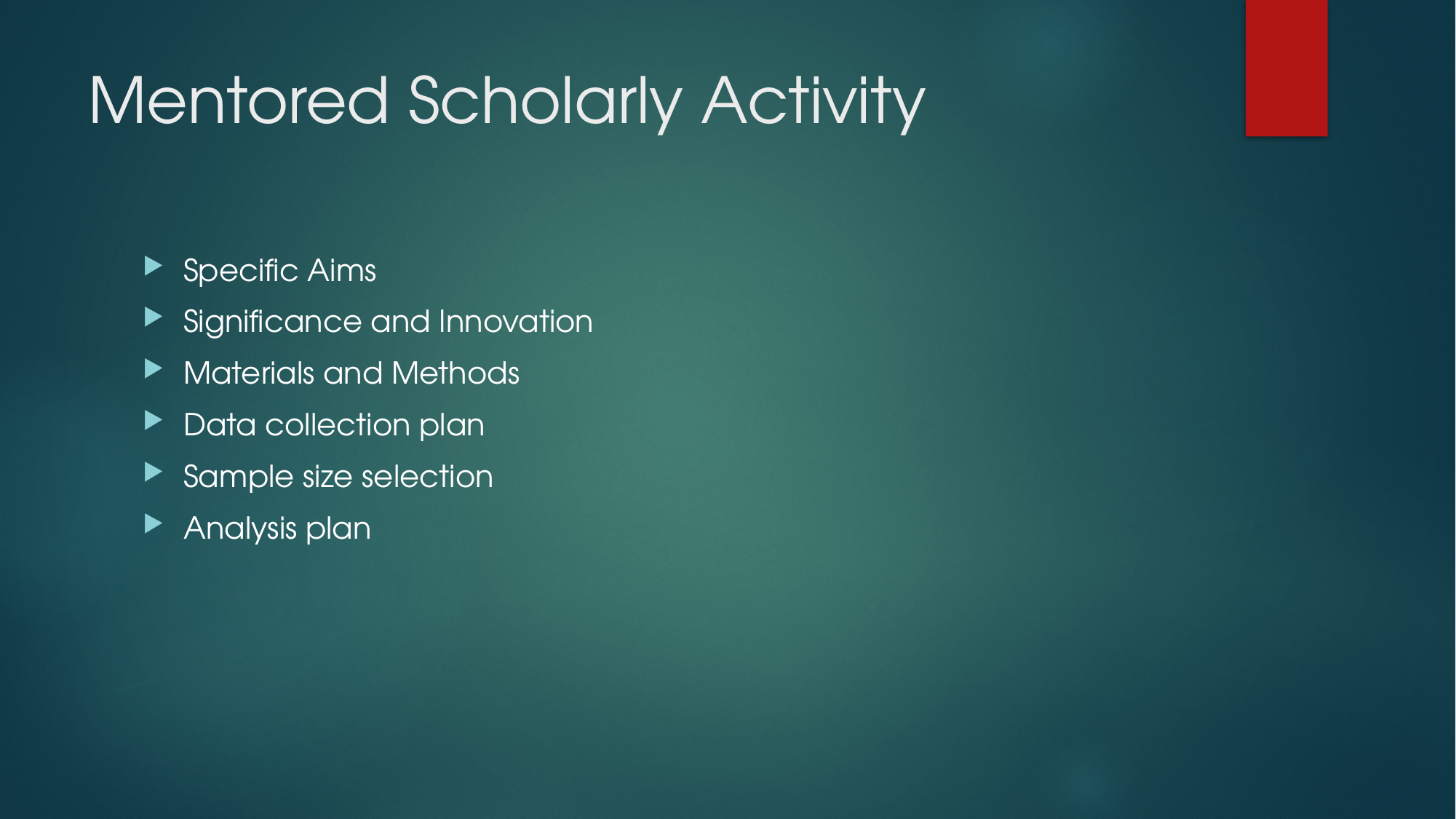

# Mentored Scholarly Activity
Specific Aims
Significance and Innovation
Materials and Methods
Data collection plan
Sample size selection
Analysis plan